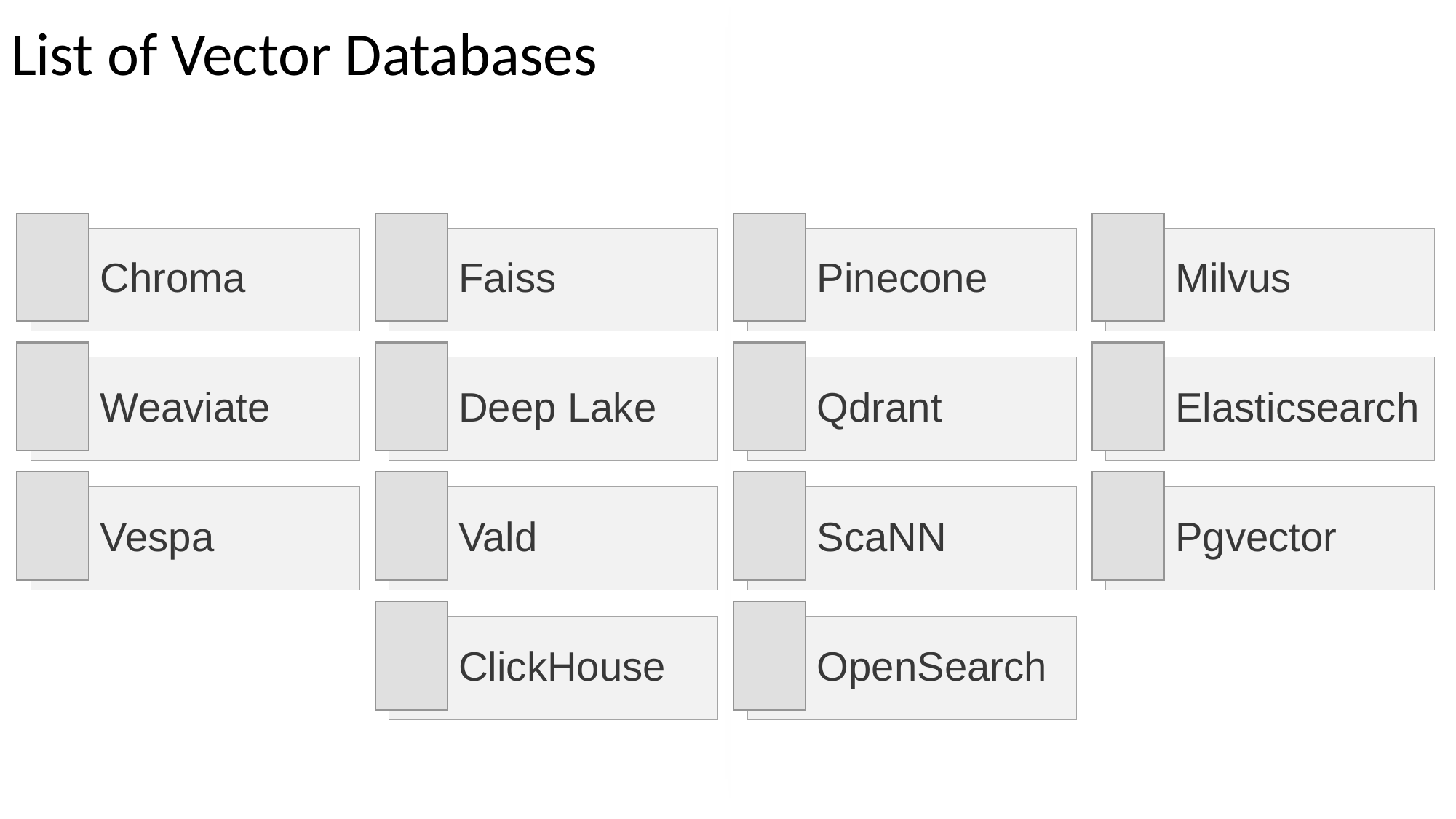

# List of Vector Databases

Chroma
Faiss
Pinecone
Milvus
Weaviate
Deep Lake
Qdrant
Elasticsearch
Vespa
Vald
ScaNN
Pgvector
ClickHouse
OpenSearch